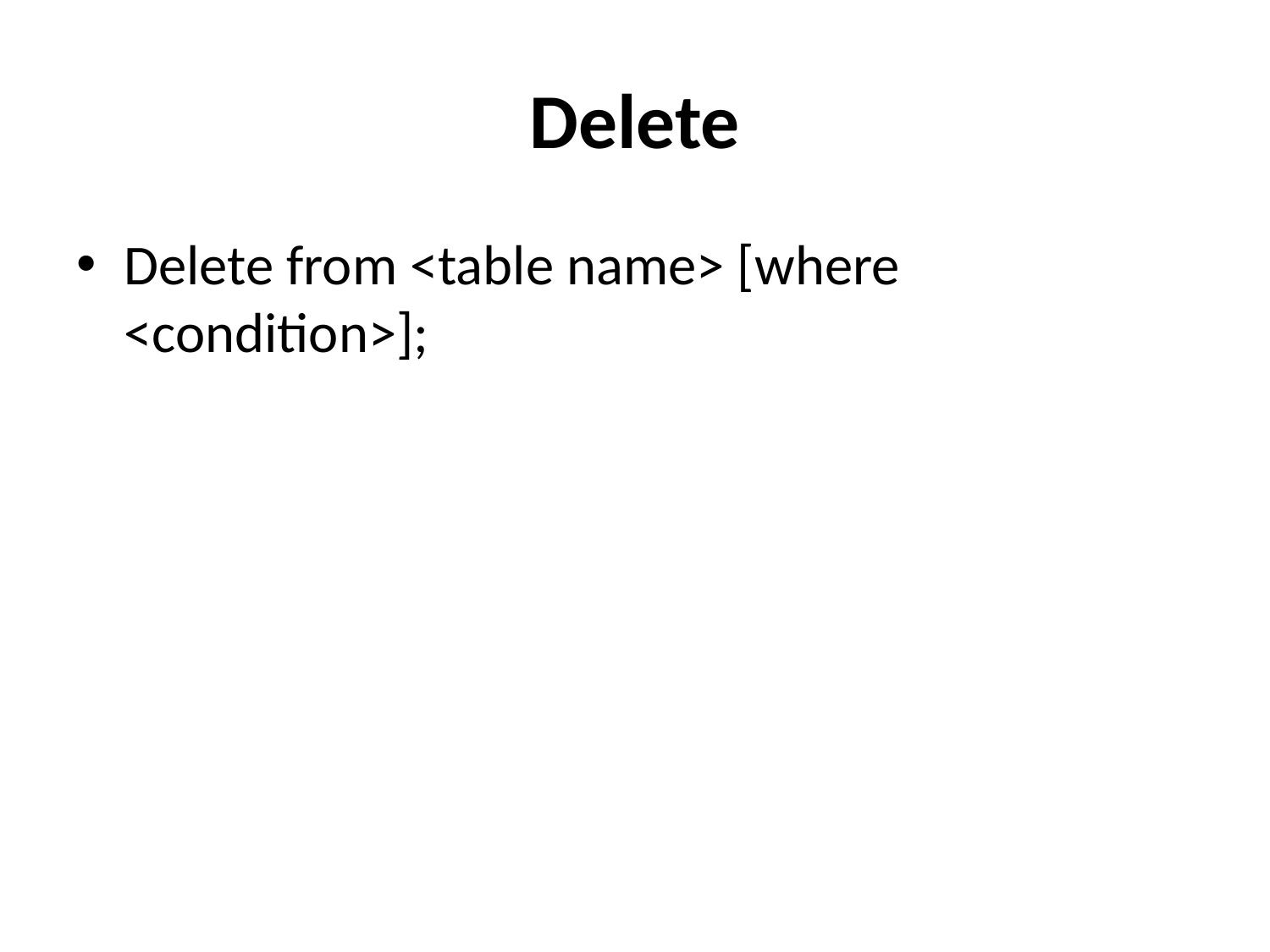

# Delete
Delete from <table name> [where <condition>];